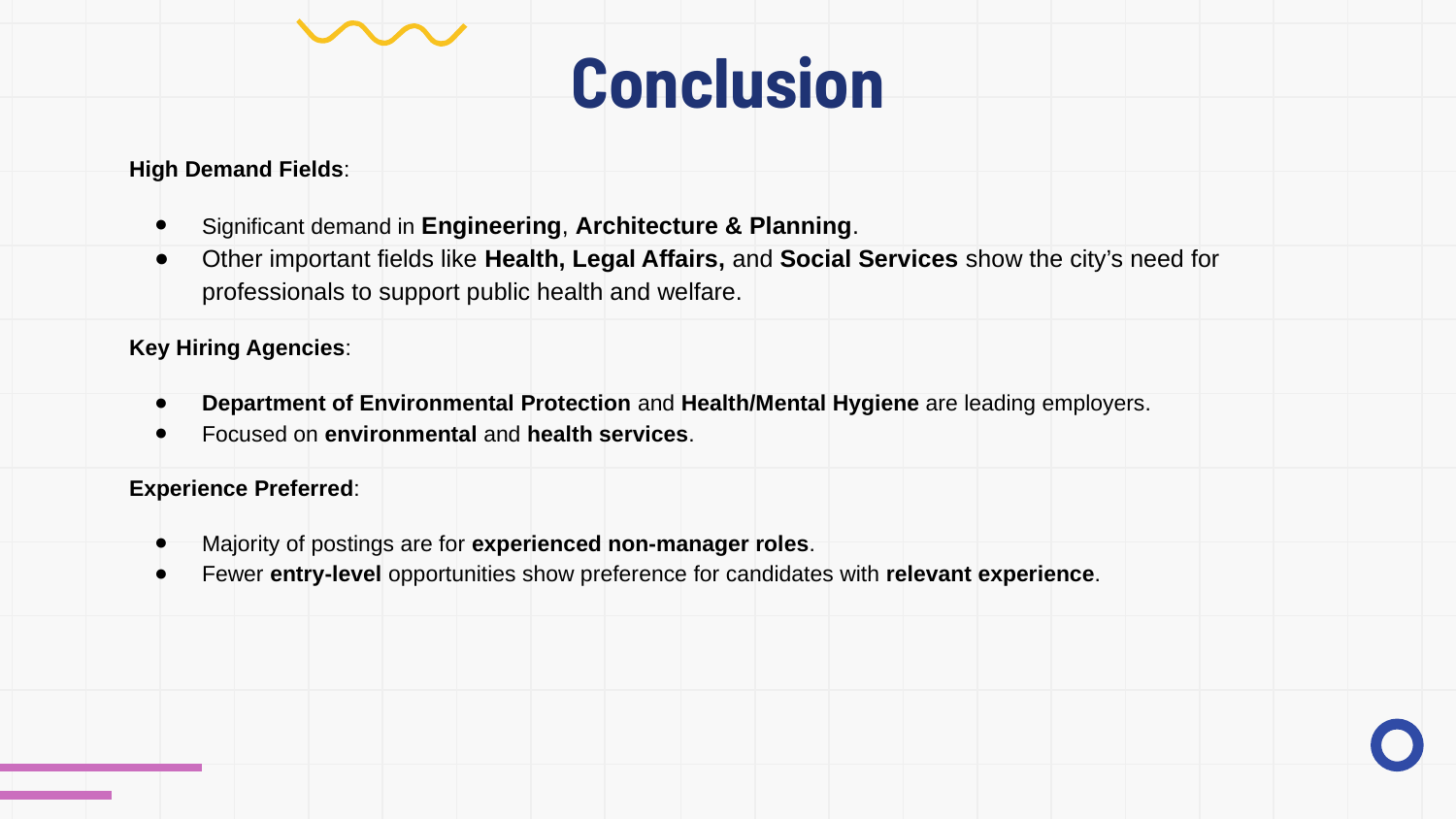

# Conclusion

High Demand Fields:
Significant demand in Engineering, Architecture & Planning.
Other important fields like Health, Legal Affairs, and Social Services show the city’s need for professionals to support public health and welfare.
Key Hiring Agencies:
Department of Environmental Protection and Health/Mental Hygiene are leading employers.
Focused on environmental and health services.
Experience Preferred:
Majority of postings are for experienced non-manager roles.
Fewer entry-level opportunities show preference for candidates with relevant experience.